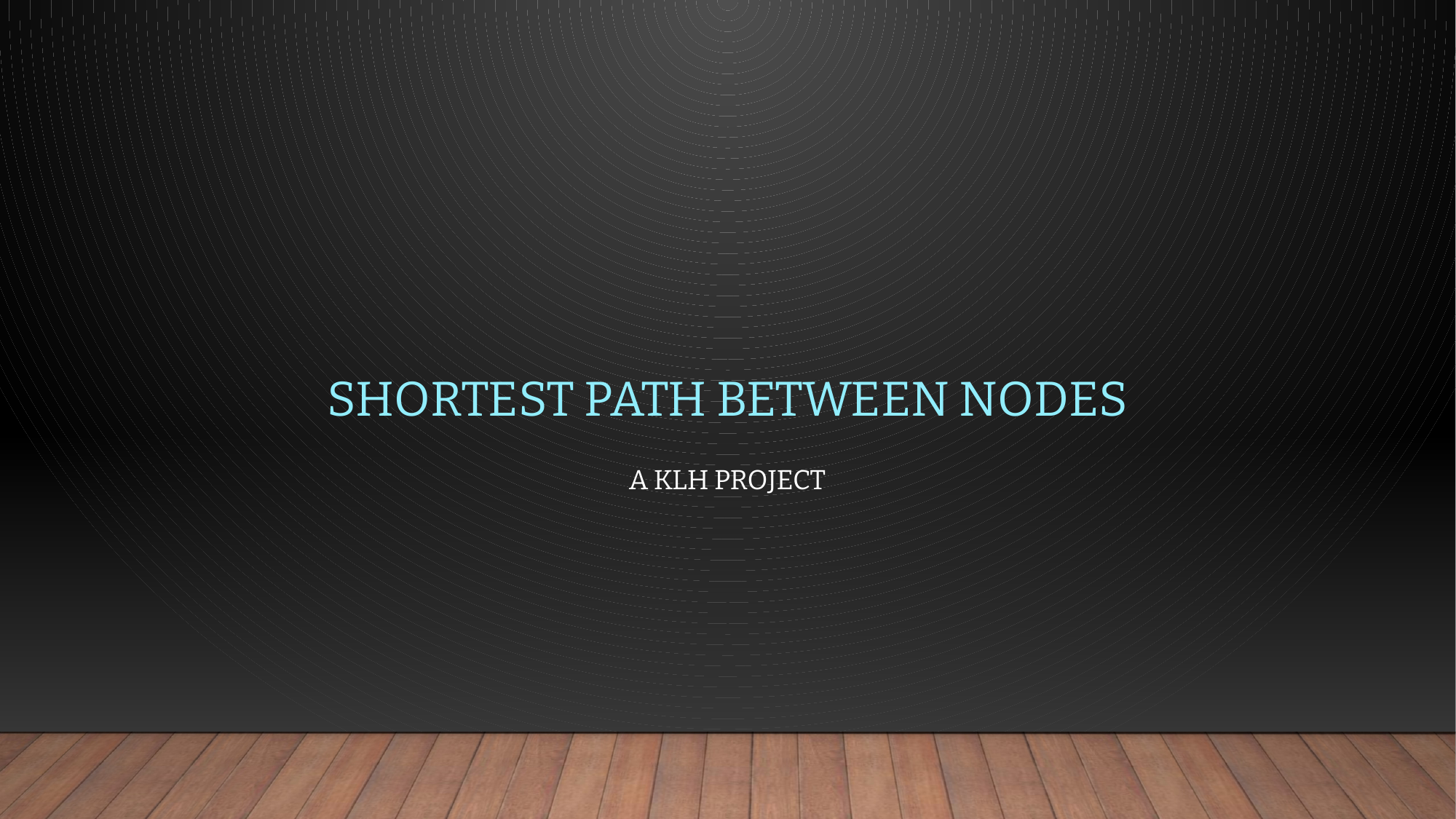

# SHORTEST PATH BETWEEN NODES
A KLH PROJECT